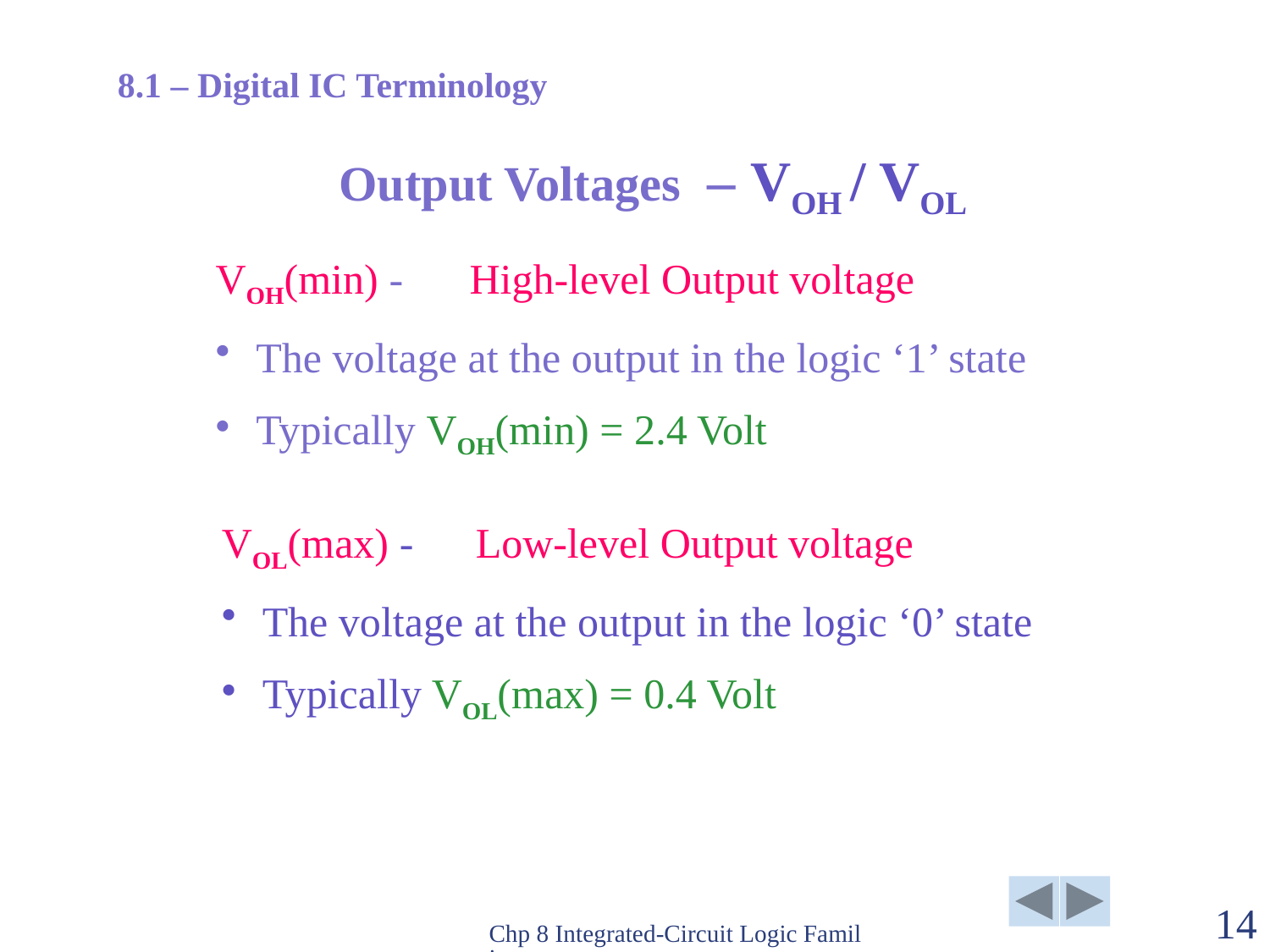

8.1 – Digital IC Terminology
# Output Voltages  – VOH / VOL
VOH(min) -	High-level Output voltage
 The voltage at the output in the logic ‘1’ state
 Typically VOH(min) = 2.4 Volt
VOL(max) -	Low-level Output voltage
 The voltage at the output in the logic ‘0’ state
 Typically VOL(max) = 0.4 Volt
Chp 8 Integrated-Circuit Logic Families
14